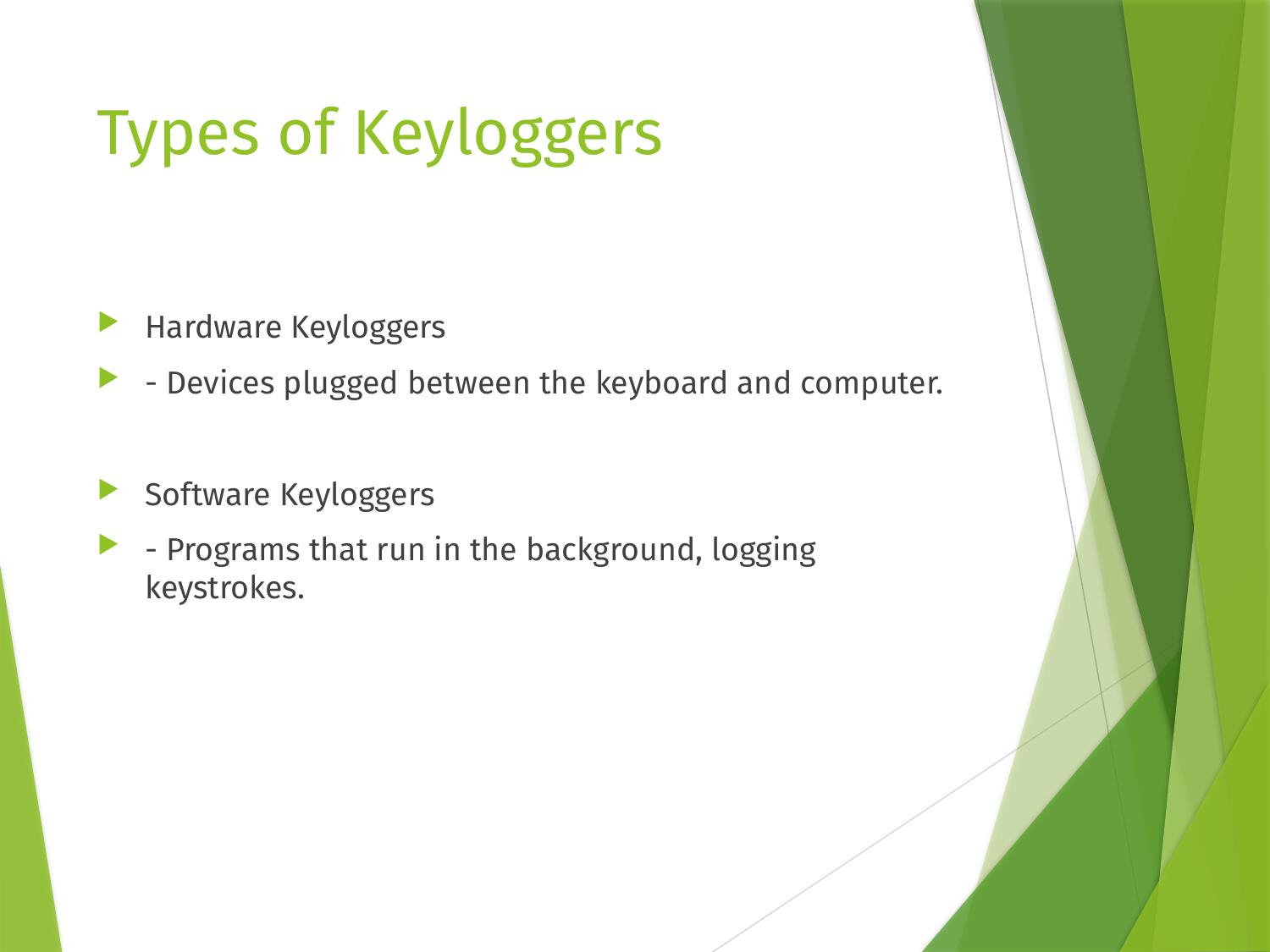

# Types of Keyloggers
Hardware Keyloggers
- Devices plugged between the keyboard and computer.

Software Keyloggers
- Programs that run in the background, logging keystrokes.